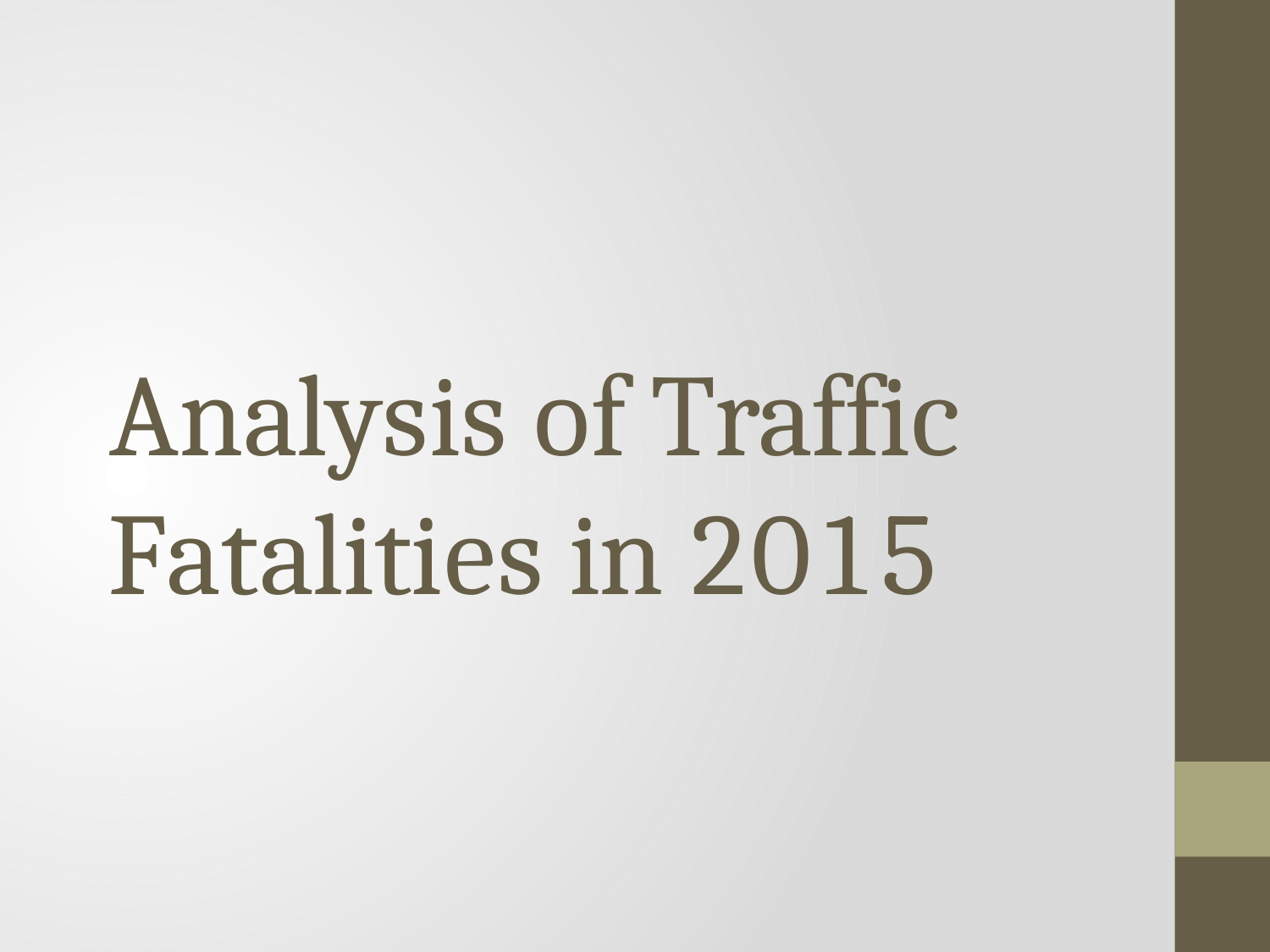

# Analysis of Traffic Fatalities in 2015